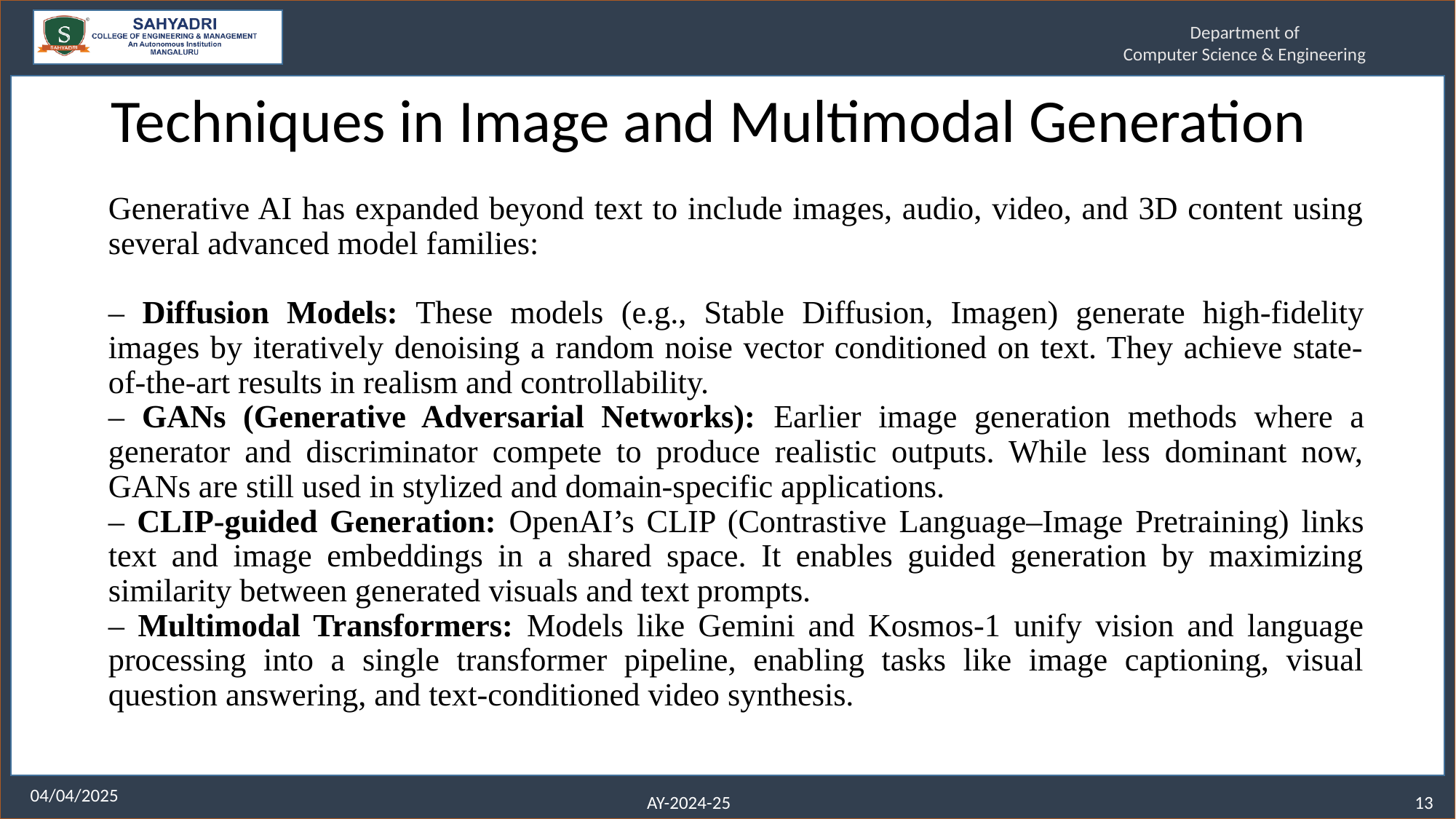

# Techniques in Image and Multimodal Generation
Generative AI has expanded beyond text to include images, audio, video, and 3D content using several advanced model families:

– Diffusion Models: These models (e.g., Stable Diffusion, Imagen) generate high-fidelity images by iteratively denoising a random noise vector conditioned on text. They achieve state-of-the-art results in realism and controllability.
– GANs (Generative Adversarial Networks): Earlier image generation methods where a generator and discriminator compete to produce realistic outputs. While less dominant now, GANs are still used in stylized and domain-specific applications.
– CLIP-guided Generation: OpenAI’s CLIP (Contrastive Language–Image Pretraining) links text and image embeddings in a shared space. It enables guided generation by maximizing similarity between generated visuals and text prompts.
– Multimodal Transformers: Models like Gemini and Kosmos-1 unify vision and language processing into a single transformer pipeline, enabling tasks like image captioning, visual question answering, and text-conditioned video synthesis.
13
04/04/2025
AY-2024-25